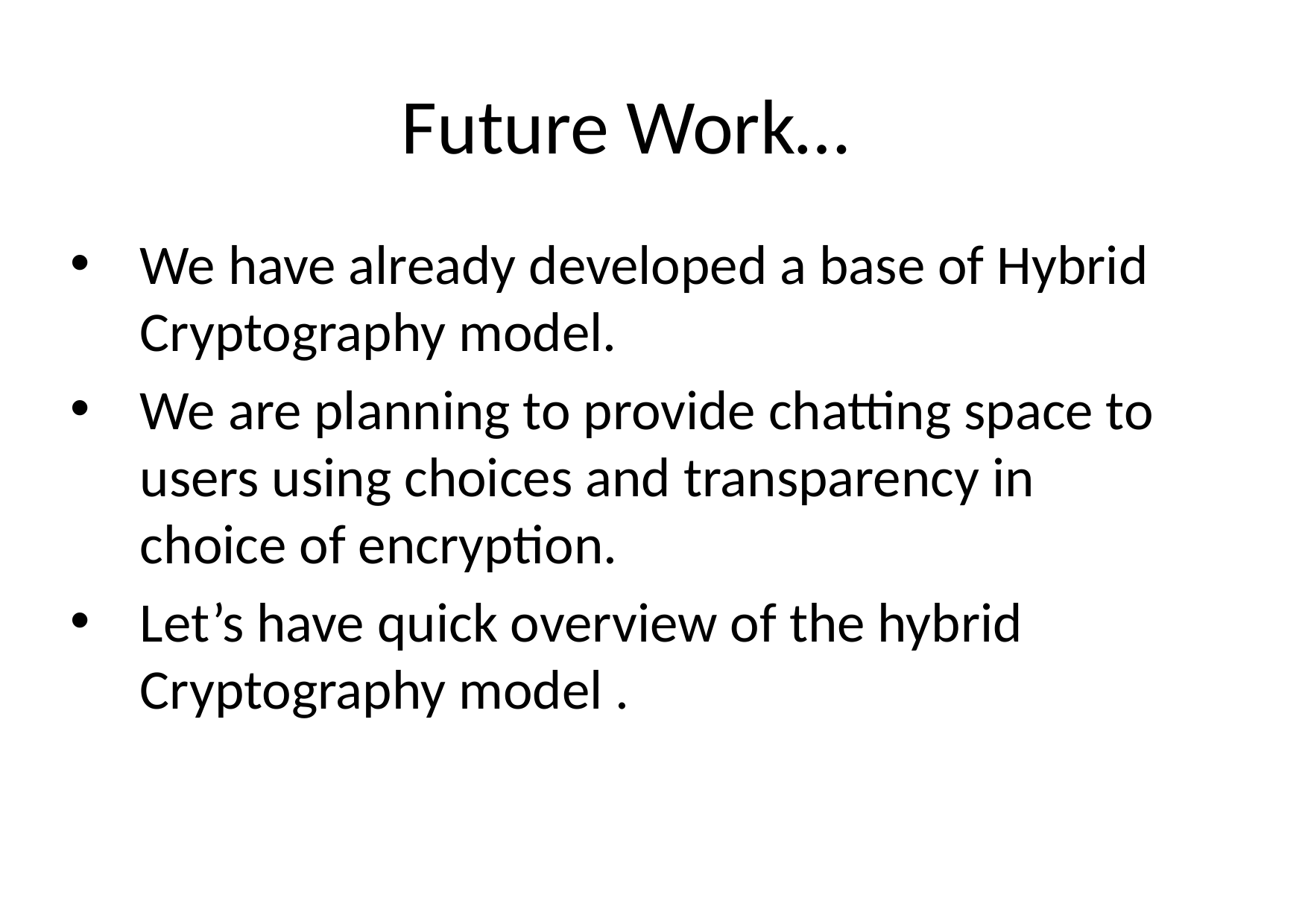

# Future Work…
We have already developed a base of Hybrid  Cryptography model.
We are planning to provide chatting space to users using choices and transparency in choice of encryption.
Let’s have quick overview of the hybrid Cryptography model .